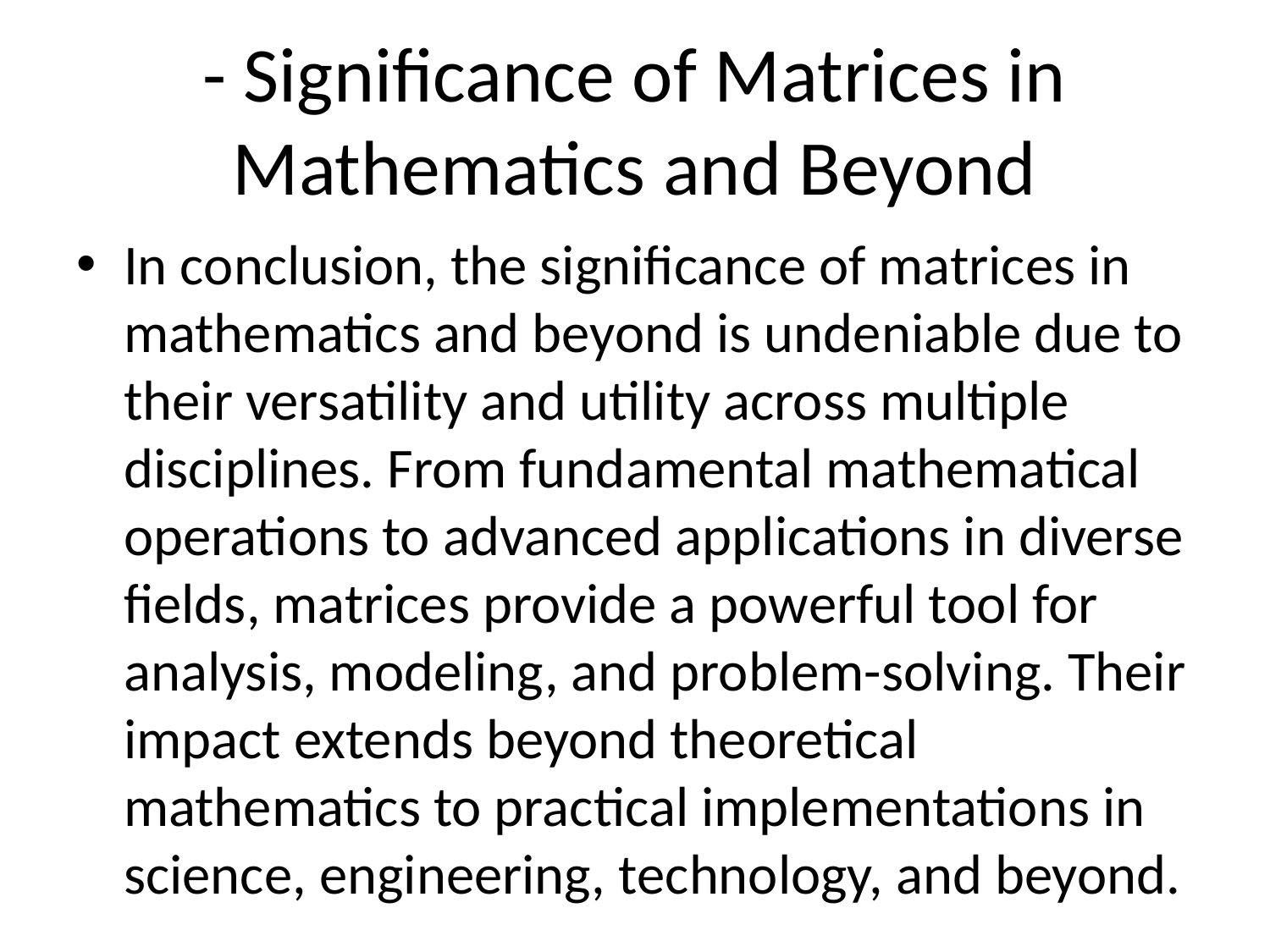

# - Significance of Matrices in Mathematics and Beyond
In conclusion, the significance of matrices in mathematics and beyond is undeniable due to their versatility and utility across multiple disciplines. From fundamental mathematical operations to advanced applications in diverse fields, matrices provide a powerful tool for analysis, modeling, and problem-solving. Their impact extends beyond theoretical mathematics to practical implementations in science, engineering, technology, and beyond.